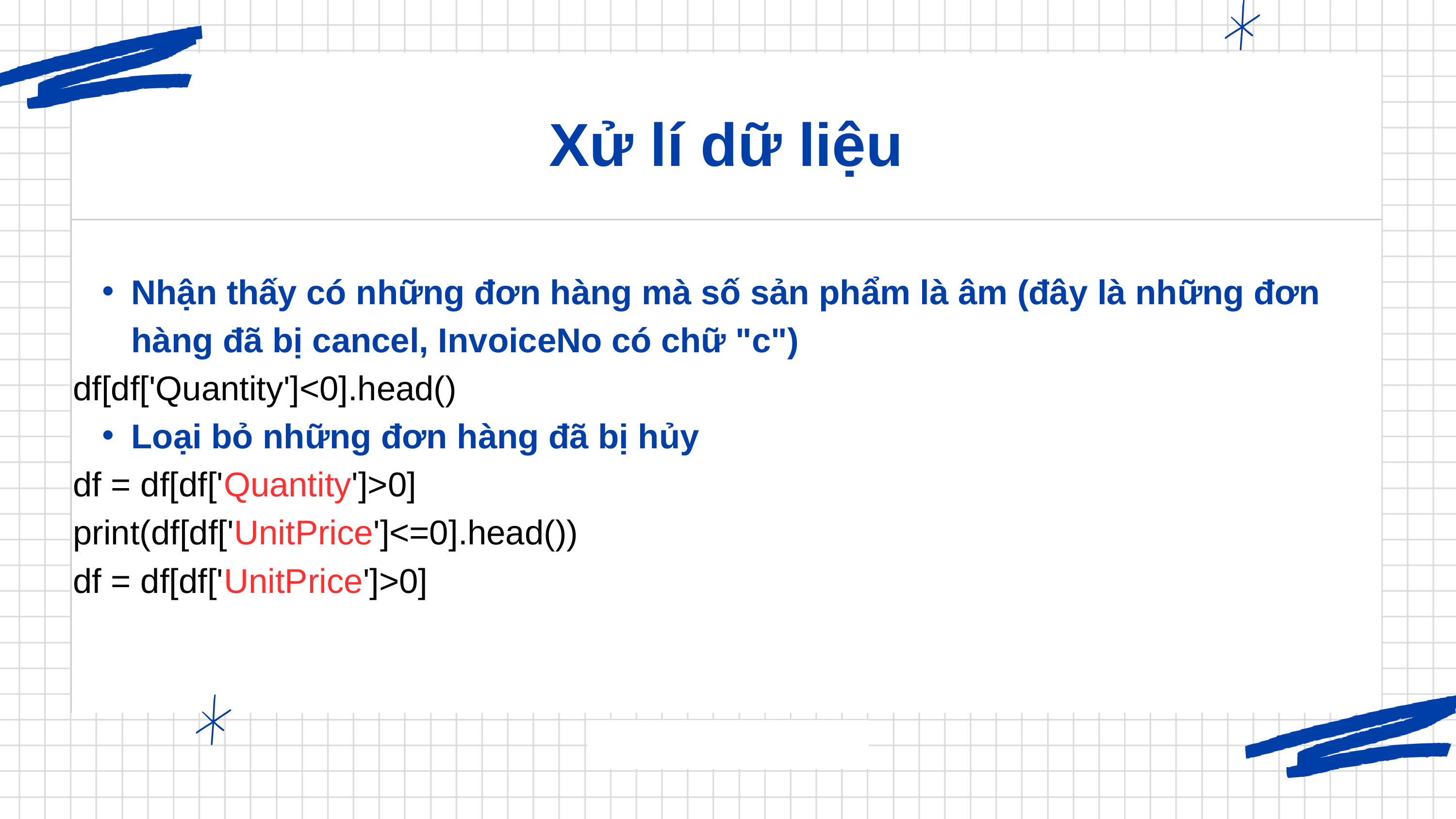

| Xử lí dữ liệu |
| --- |
|  |
Nhận thấy có những đơn hàng mà số sản phẩm là âm (đây là những đơn hàng đã bị cancel, InvoiceNo có chữ "c")
df[df['Quantity']<0].head()
Loại bỏ những đơn hàng đã bị hủy
df = df[df['Quantity']>0]
print(df[df['UnitPrice']<=0].head())
df = df[df['UnitPrice']>0]